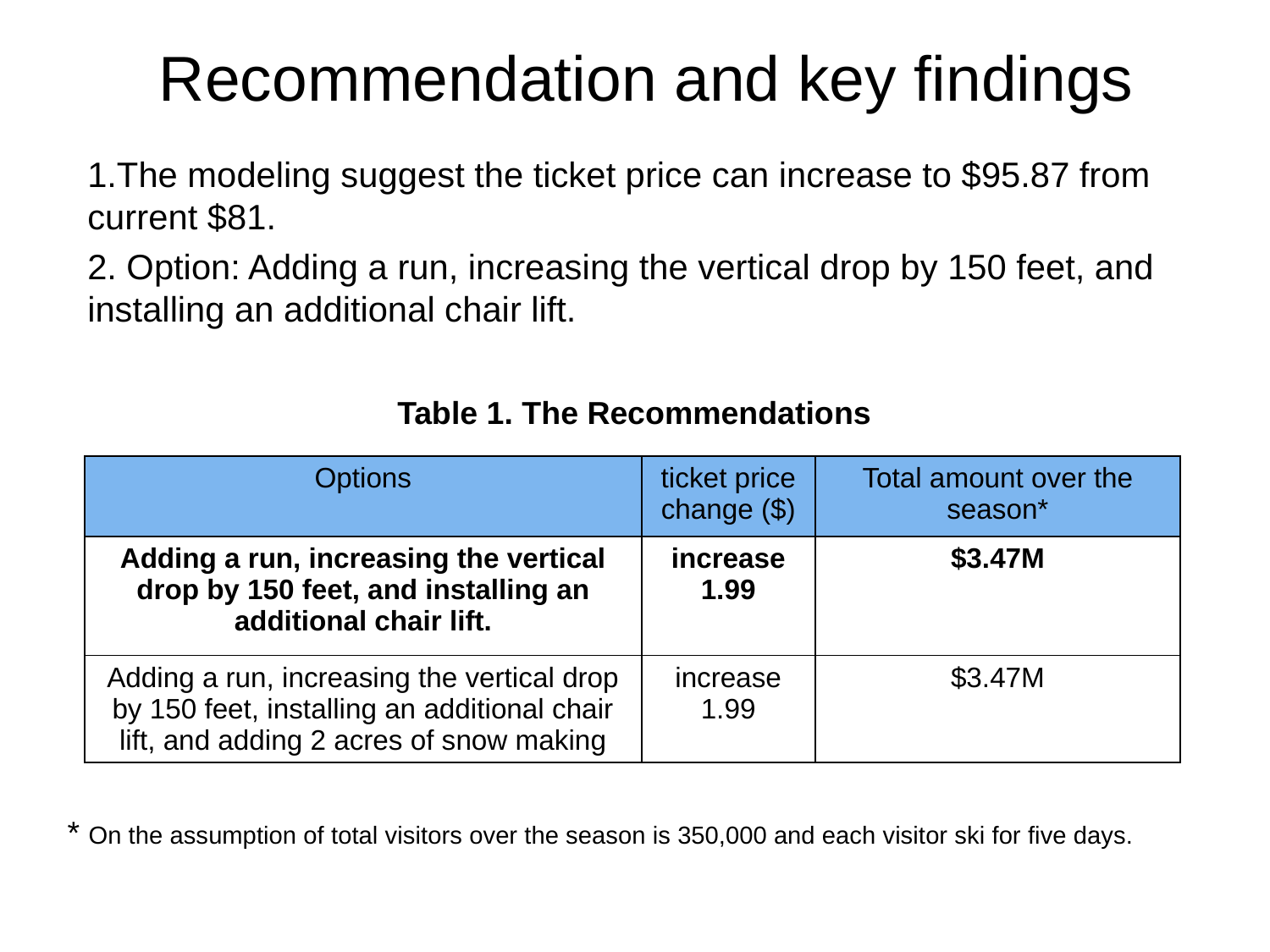

# Recommendation and key findings
1.The modeling suggest the ticket price can increase to $95.87 from current $81.
2. Option: Adding a run, increasing the vertical drop by 150 feet, and installing an additional chair lift.
Table 1. The Recommendations
| Options | ticket price change ($) | Total amount over the season\* |
| --- | --- | --- |
| Adding a run, increasing the vertical drop by 150 feet, and installing an additional chair lift. | increase 1.99 | $3.47M |
| Adding a run, increasing the vertical drop by 150 feet, installing an additional chair lift, and adding 2 acres of snow making | increase 1.99 | $3.47M |
* On the assumption of total visitors over the season is 350,000 and each visitor ski for five days.